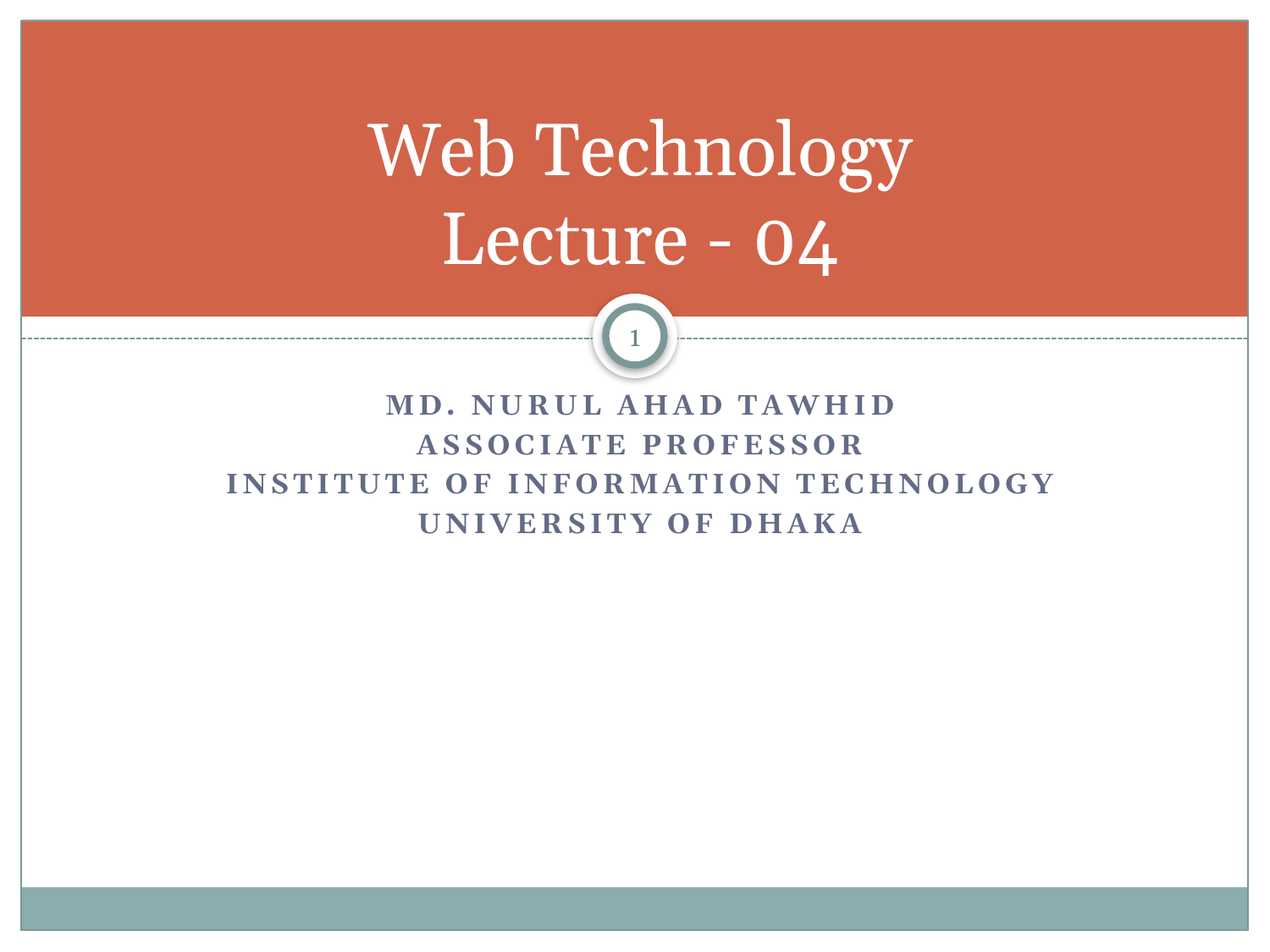

# Web Technology Lecture - 04
1
Md. Nurul ahad tawhid
Associate professor
Institute of information technology
University of dhaka